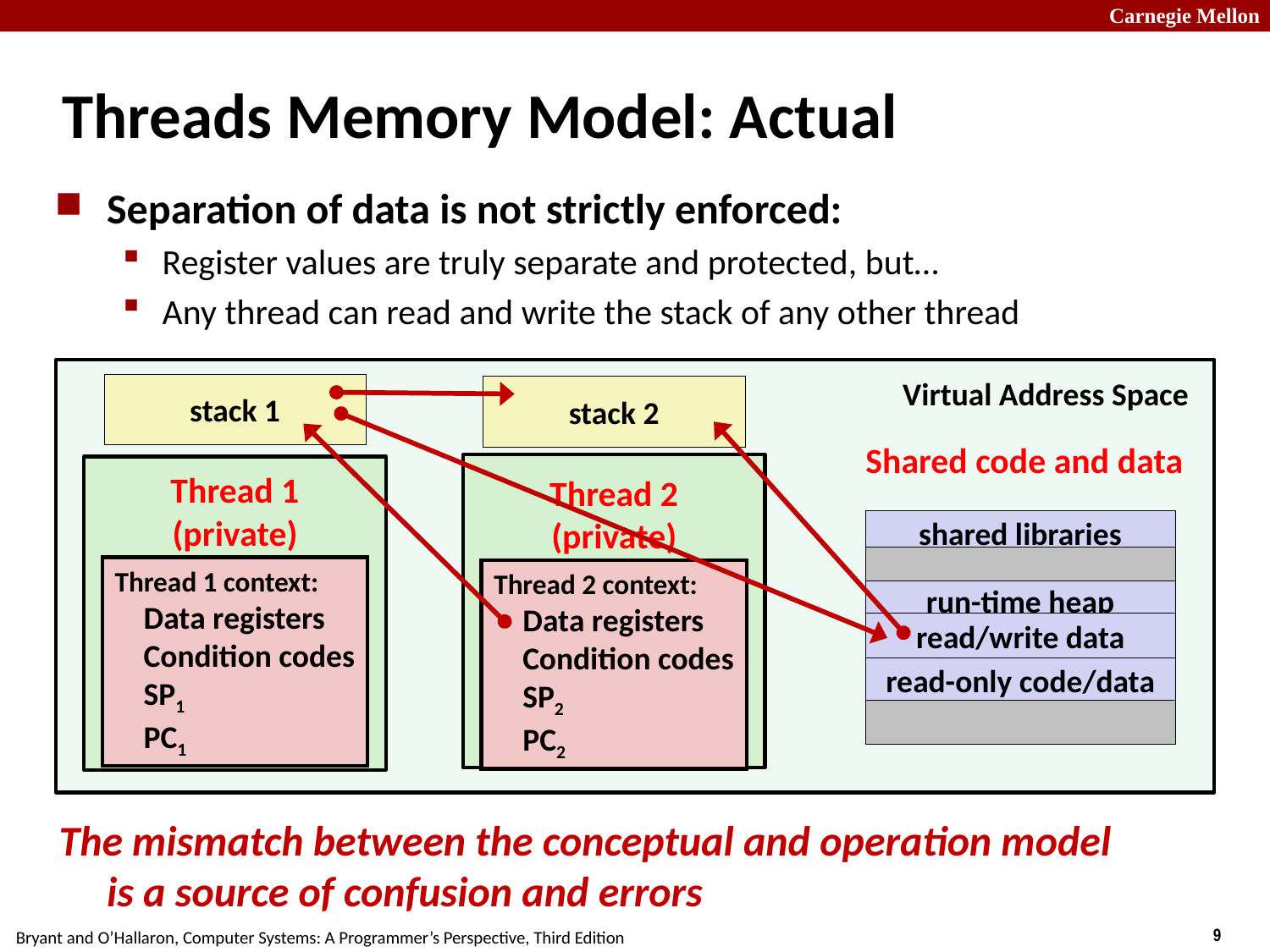

# Threads Memory Model: Actual
Separation of data is not strictly enforced:
Register values are truly separate and protected, but…
Any thread can read and write the stack of any other thread

The mismatch between the conceptual and operation model
is a source of confusion and errors

Virtual Address Space
stack 1
stack 2
 Shared code and data

Thread 1
(private)
Thread 2
(private)
shared libraries

run-time heap
read/write data
read-only code/data

Thread 1 context:
    Data registers
    Condition codes
    SP1
    PC1
Thread 2 context:
    Data registers
    Condition codes
    SP2
    PC2